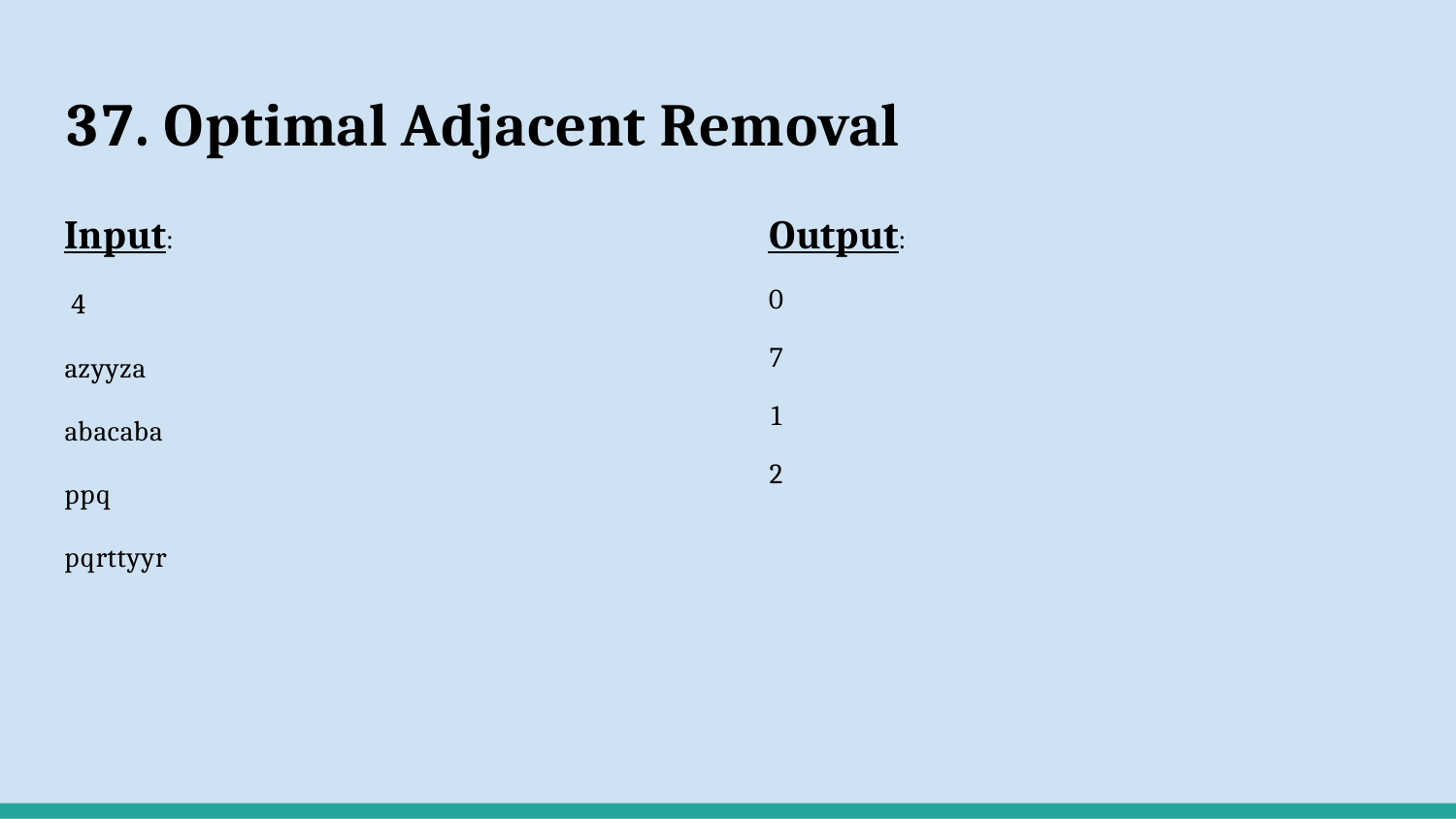

# 37. Optimal Adjacent Removal
Input:
 4
azyyza
abacaba
ppq
pqrttyyr

Output:
0
7
1
2